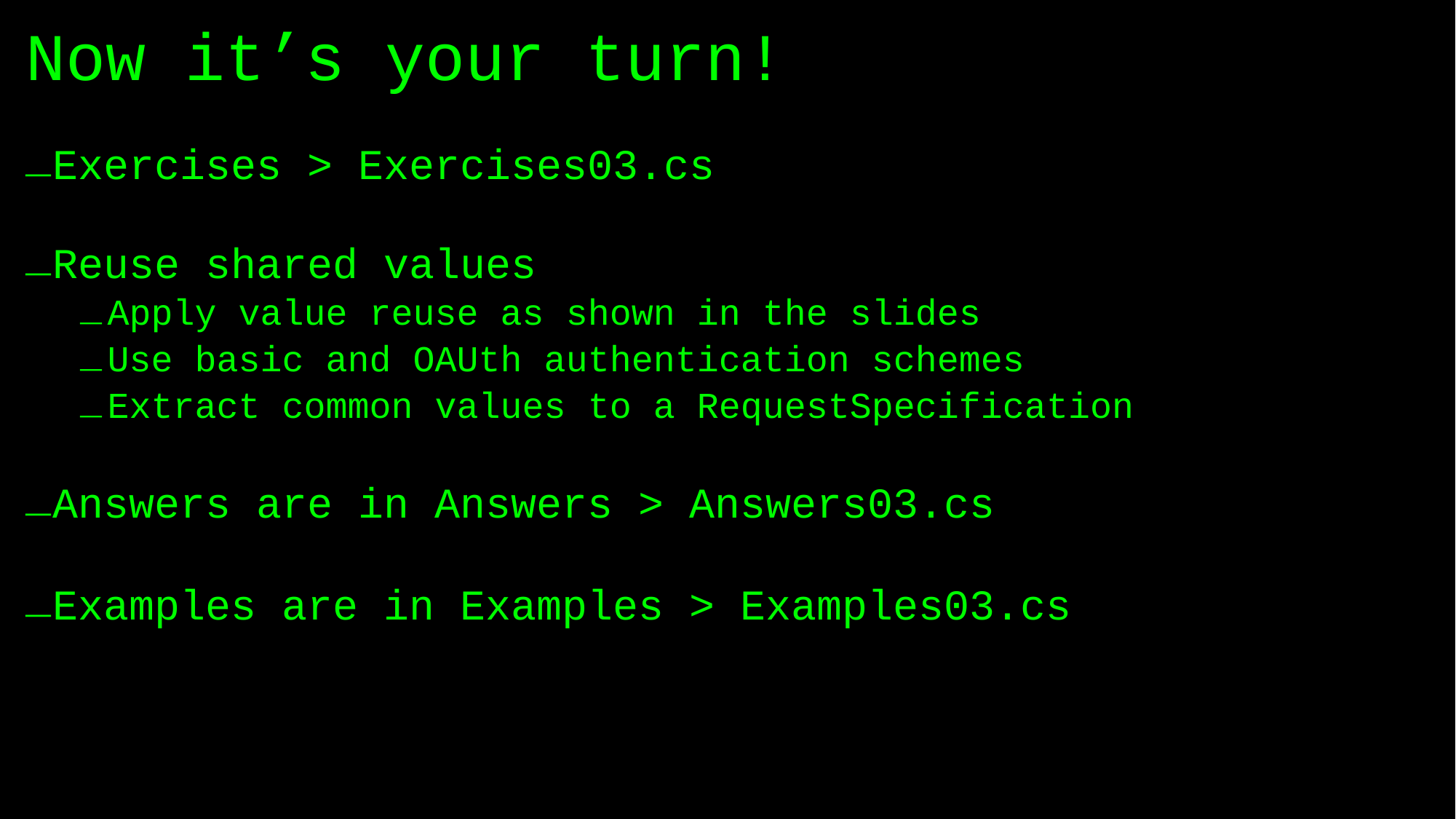

# Now it’s your turn!
Exercises > Exercises03.cs

Reuse shared values
Apply value reuse as shown in the slides
Use basic and OAUth authentication schemes
Extract common values to a RequestSpecification

Answers are in Answers > Answers03.cs

Examples are in Examples > Examples03.cs